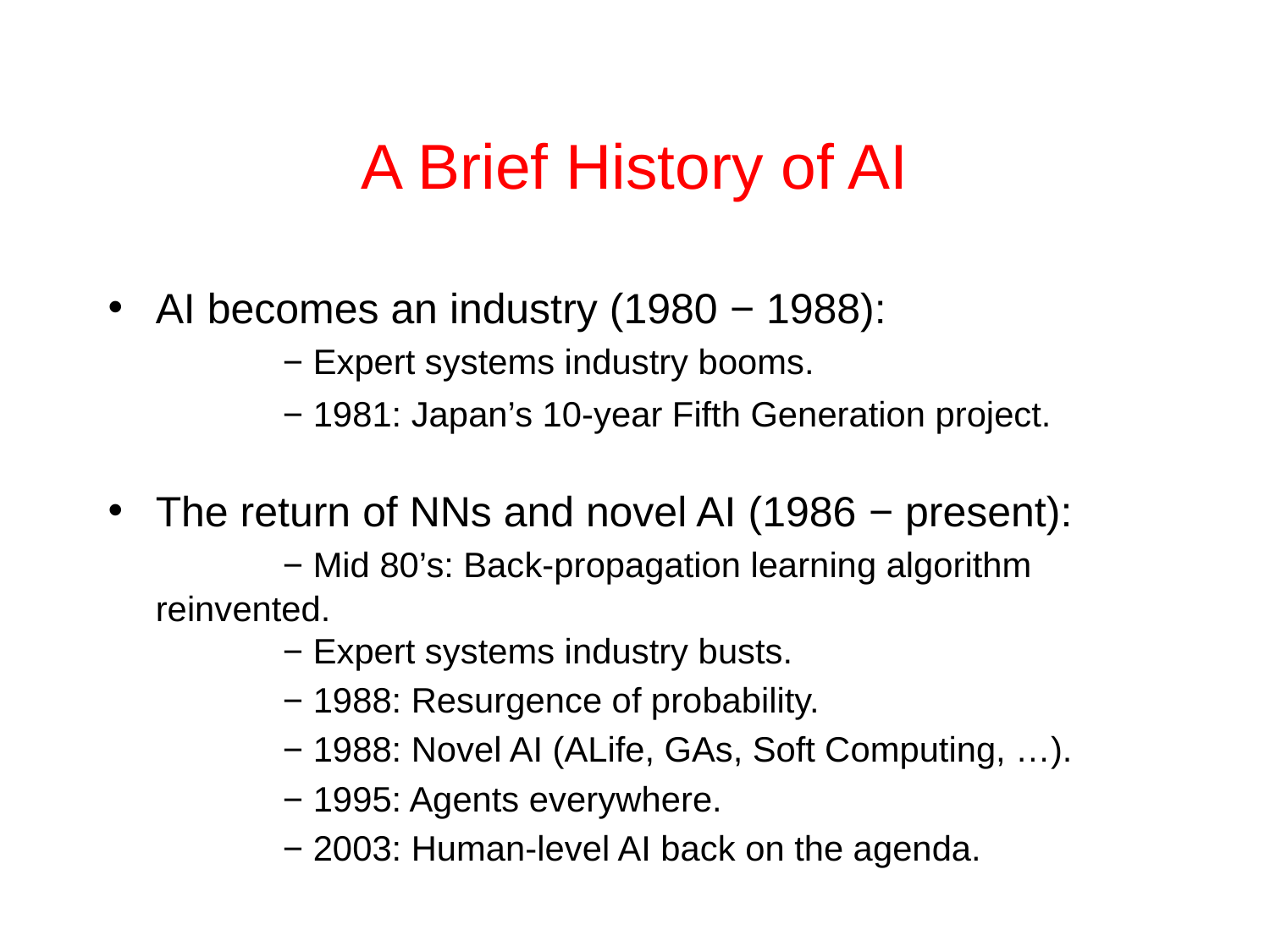

# A Brief History of AI
AI becomes an industry (1980 − 1988):
		− Expert systems industry booms.
		− 1981: Japan’s 10-year Fifth Generation project.

The return of NNs and novel AI (1986 − present):
		− Mid 80’s: Back-propagation learning algorithm	reinvented.
		− Expert systems industry busts.
		− 1988: Resurgence of probability.
		− 1988: Novel AI (ALife, GAs, Soft Computing, …).
		− 1995: Agents everywhere.
		− 2003: Human-level AI back on the agenda.